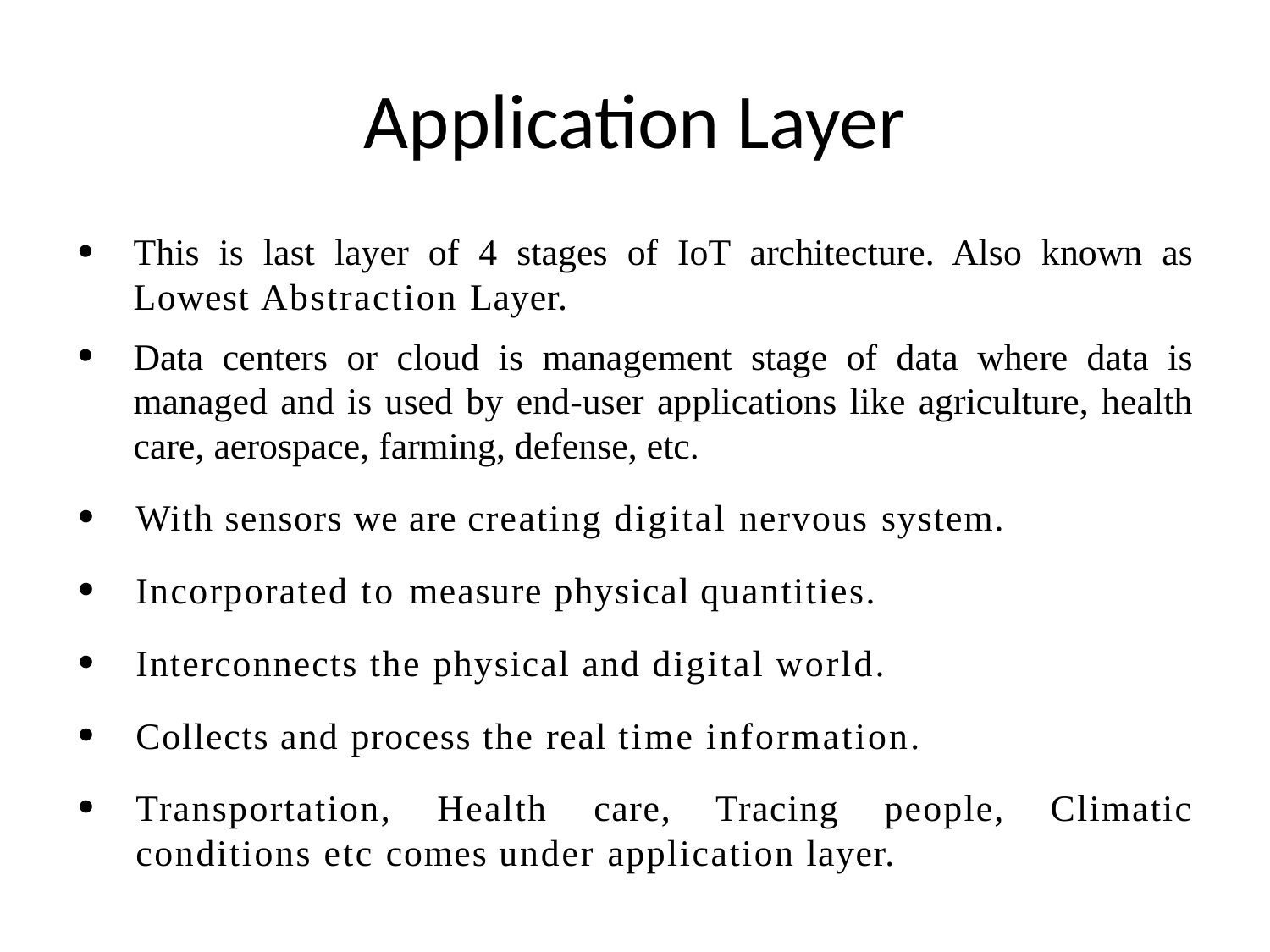

# Application Layer
This is last layer of 4 stages of IoT architecture. Also known as Lowest Abstraction Layer.
Data centers or cloud is management stage of data where data is managed and is used by end-user applications like agriculture, health care, aerospace, farming, defense, etc.
With sensors we are creating digital nervous system.
Incorporated to measure physical quantities.
Interconnects the physical and digital world.
Collects and process the real time information.
Transportation, Health care, Tracing people, Climatic conditions etc comes under application layer.